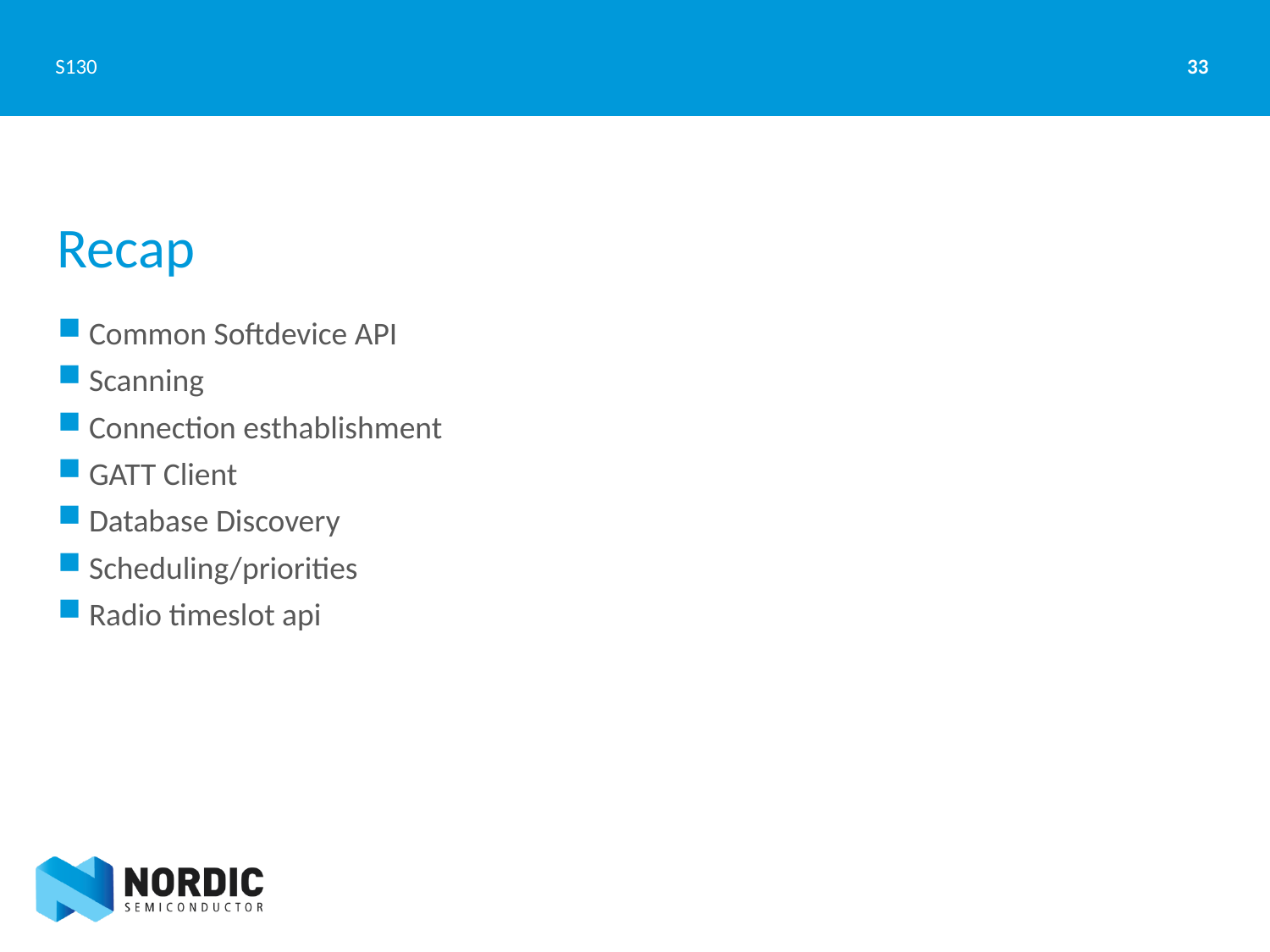

33
S130
# Recap
Common Softdevice API
Scanning
Connection esthablishment
GATT Client
Database Discovery
Scheduling/priorities
Radio timeslot api